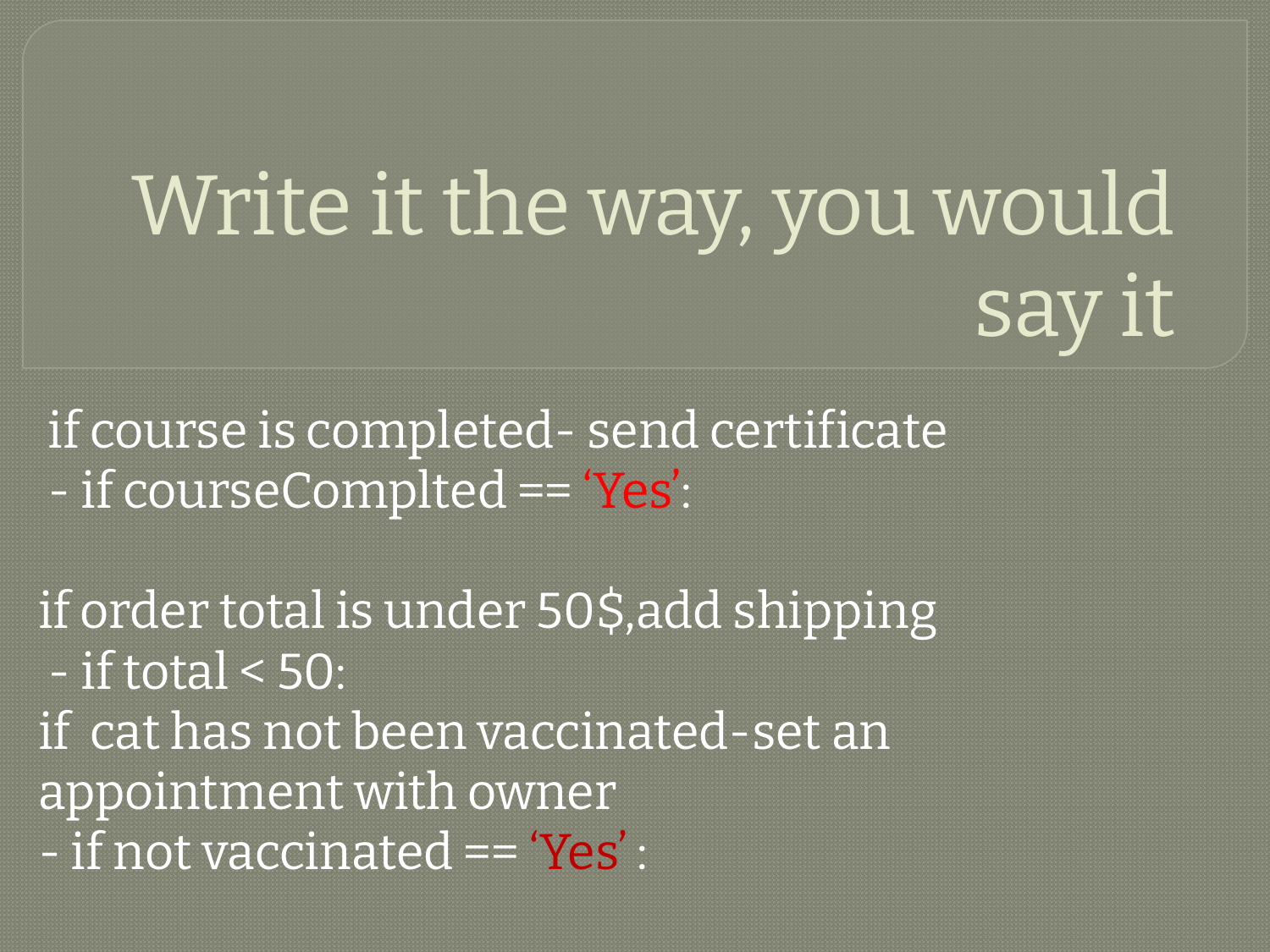

# Write it the way, you would say it
 if course is completed- send certificate
 - if courseComplted == ‘Yes’:

if order total is under 50$,add shipping
 - if total < 50:
if  cat has not been vaccinated-set an appointment with owner
- if not vaccinated == ‘Yes’ :